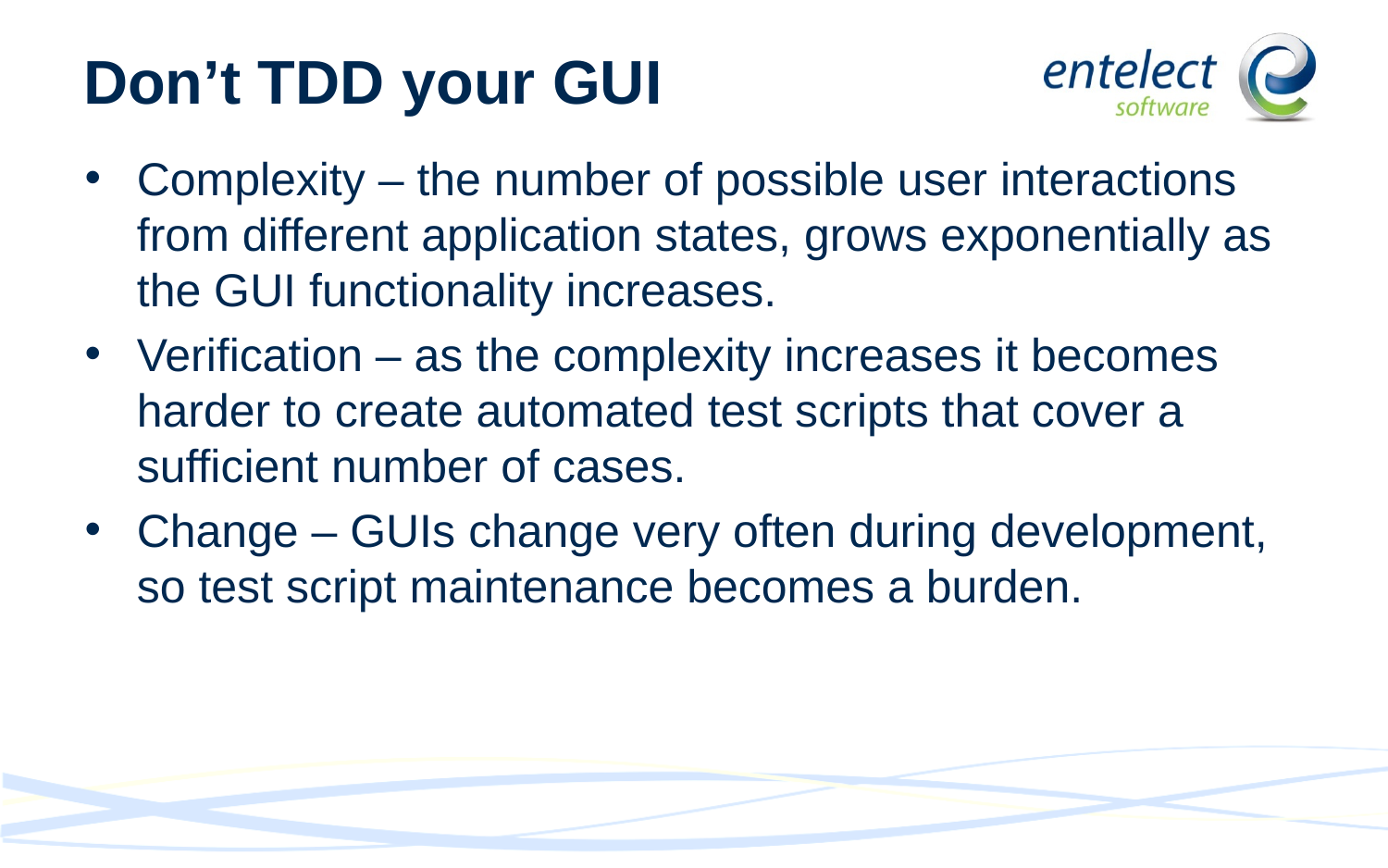

# Don’t TDD your GUI
Complexity – the number of possible user interactions from different application states, grows exponentially as the GUI functionality increases.
Verification – as the complexity increases it becomes harder to create automated test scripts that cover a sufficient number of cases.
Change – GUIs change very often during development, so test script maintenance becomes a burden.